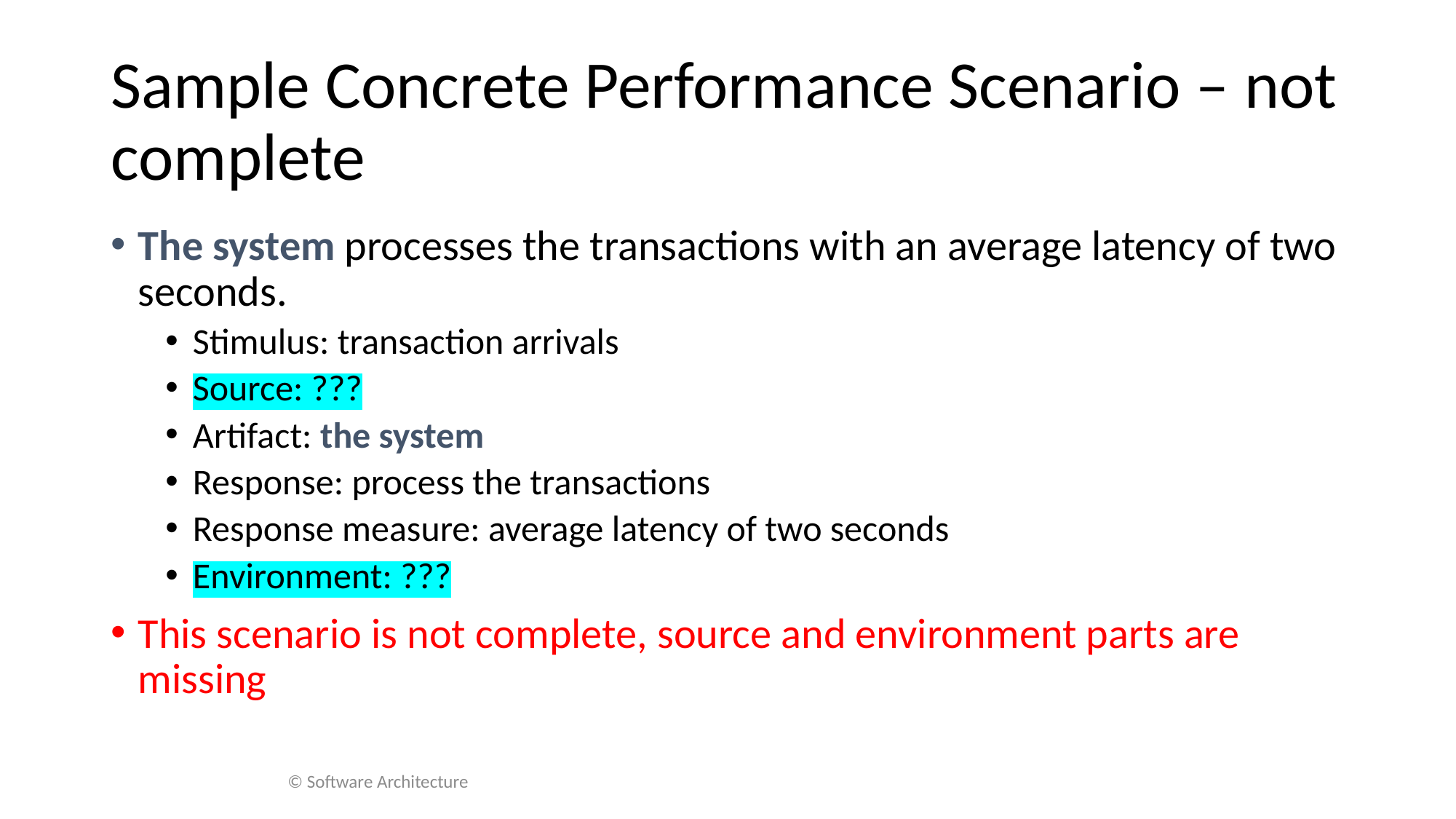

# Sample Concrete Performance Scenario – not complete
The system processes the transactions with an average latency of two seconds.
Stimulus: transaction arrivals
Source: ???
Artifact: the system
Response: process the transactions
Response measure: average latency of two seconds
Environment: ???
This scenario is not complete, source and environment parts are missing
© Software Architecture